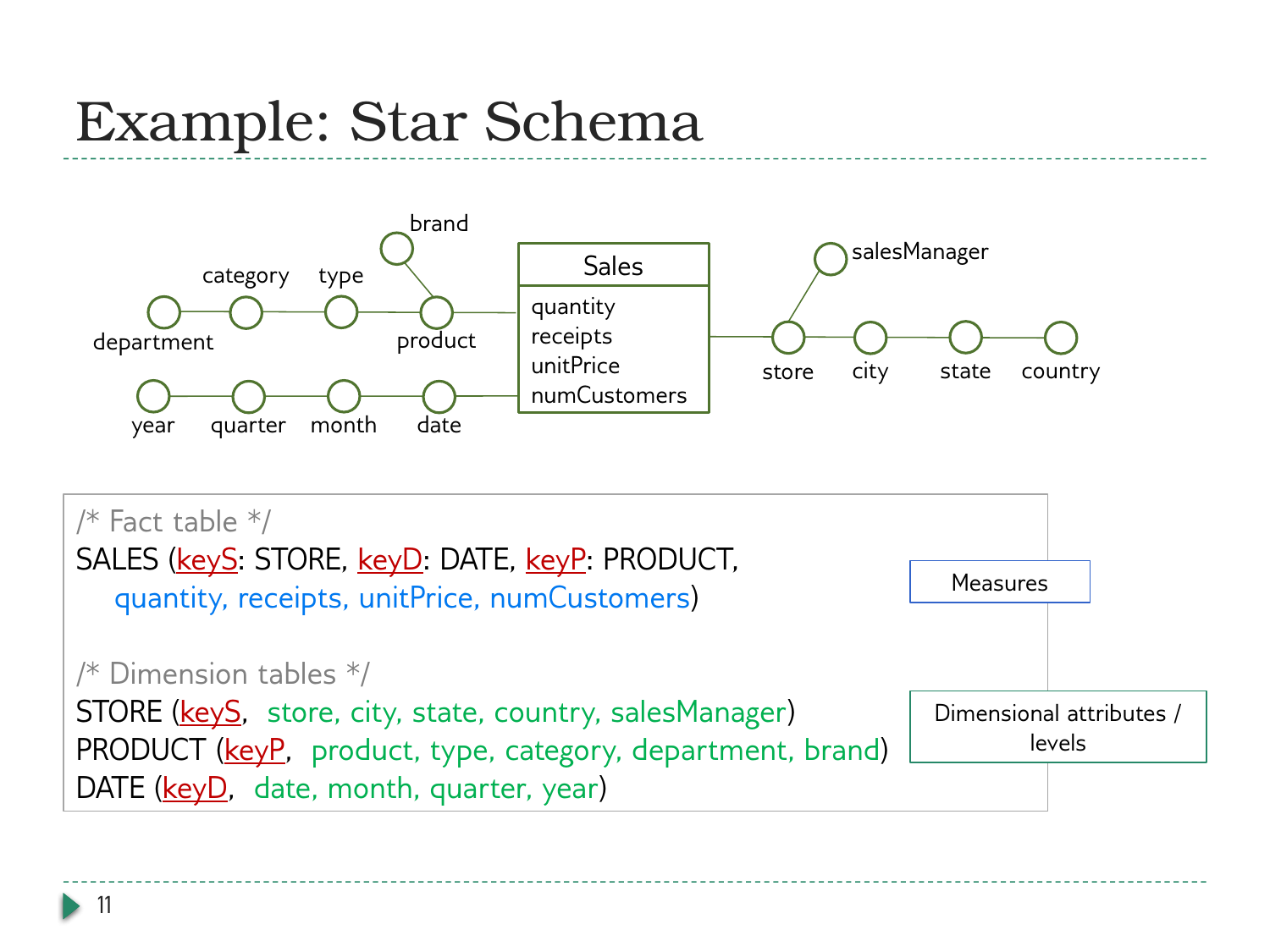

# Example: Star Schema
brand
salesManager

Sales

category
type
quantity
receipts
unitPrice
numCustomers

product
department

city
state
country
store

year
quarter
month
date
/* Fact table */
SALES (keyS: STORE, keyD: DATE, keyP: PRODUCT,
    quantity, receipts, unitPrice, numCustomers)

/* Dimension tables */
STORE (keyS,  store, city, state, country, salesManager)
PRODUCT (keyP,  product, type, category, department, brand)
DATE (keyD,  date, month, quarter, year)
Measures
Dimensional attributes / levels
11